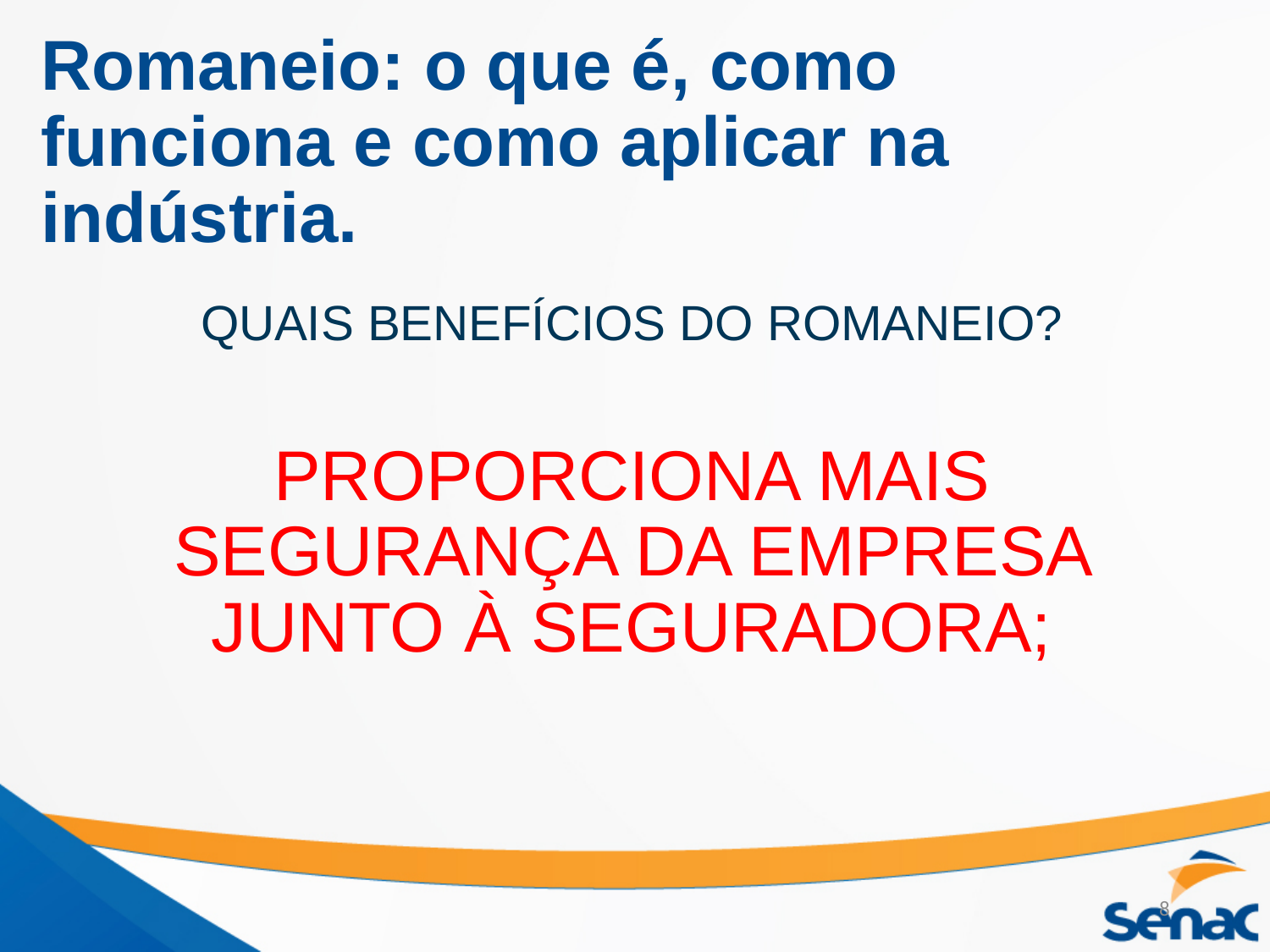

# Romaneio: o que é, como funciona e como aplicar na indústria.
QUAIS BENEFÍCIOS DO ROMANEIO?

PROPORCIONA MAIS SEGURANÇA DA EMPRESA JUNTO À SEGURADORA;
8